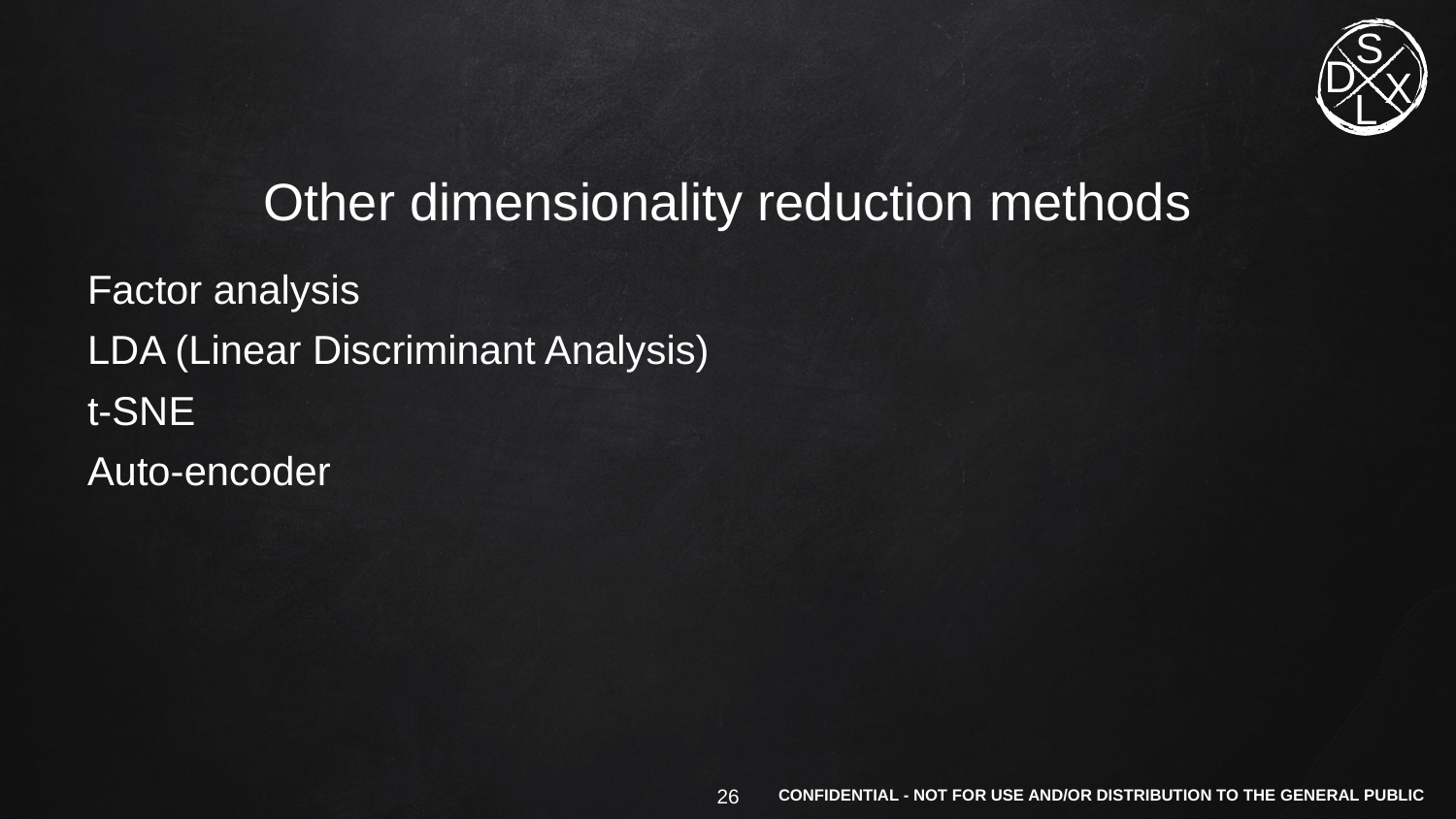

# Other dimensionality reduction methods
Factor analysis
LDA (Linear Discriminant Analysis)
t-SNE
Auto-encoder
26
CONFIDENTIAL - NOT FOR USE AND/OR DISTRIBUTION TO THE GENERAL PUBLIC